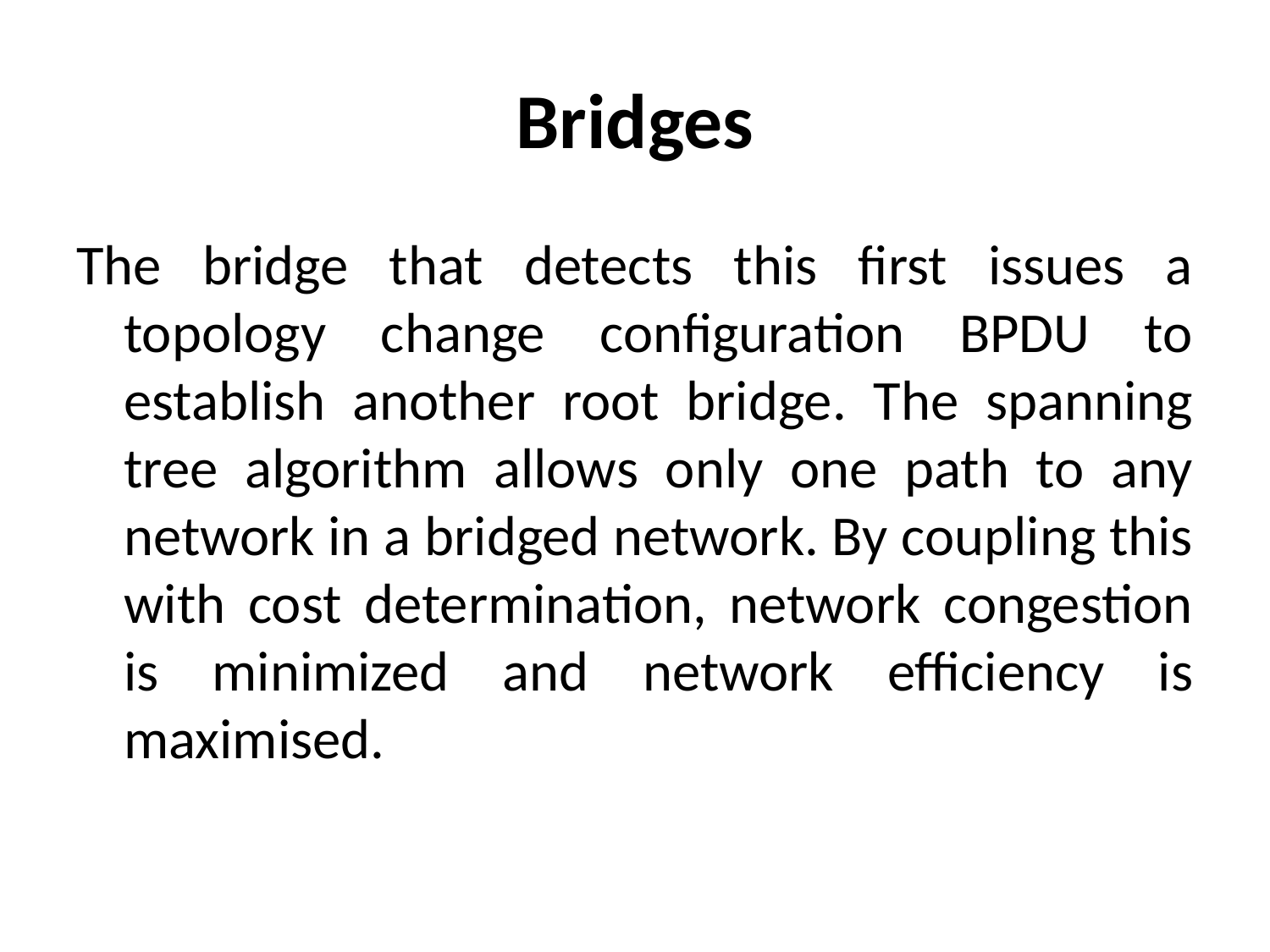

# Bridges
The bridge that detects this first issues a topology change configuration BPDU to establish another root bridge. The spanning tree algorithm allows only one path to any network in a bridged network. By coupling this with cost determination, network congestion is minimized and network efficiency is maximised.